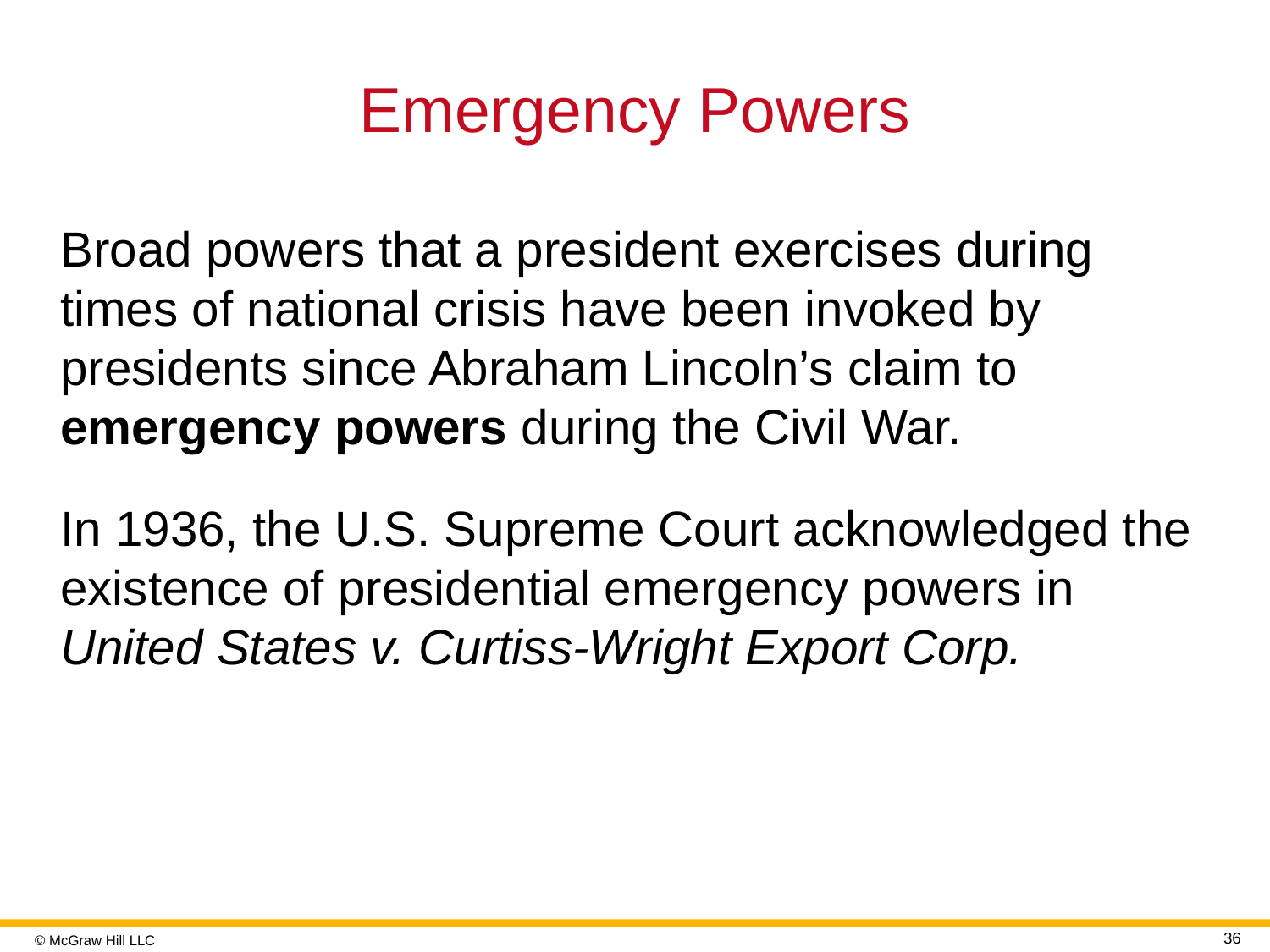

# Emergency Powers
Broad powers that a president exercises during times of national crisis have been invoked by presidents since Abraham Lincoln’s claim to emergency powers during the Civil War.
In 1936, the U.S. Supreme Court acknowledged the existence of presidential emergency powers in United States v. Curtiss-Wright Export Corp.
36